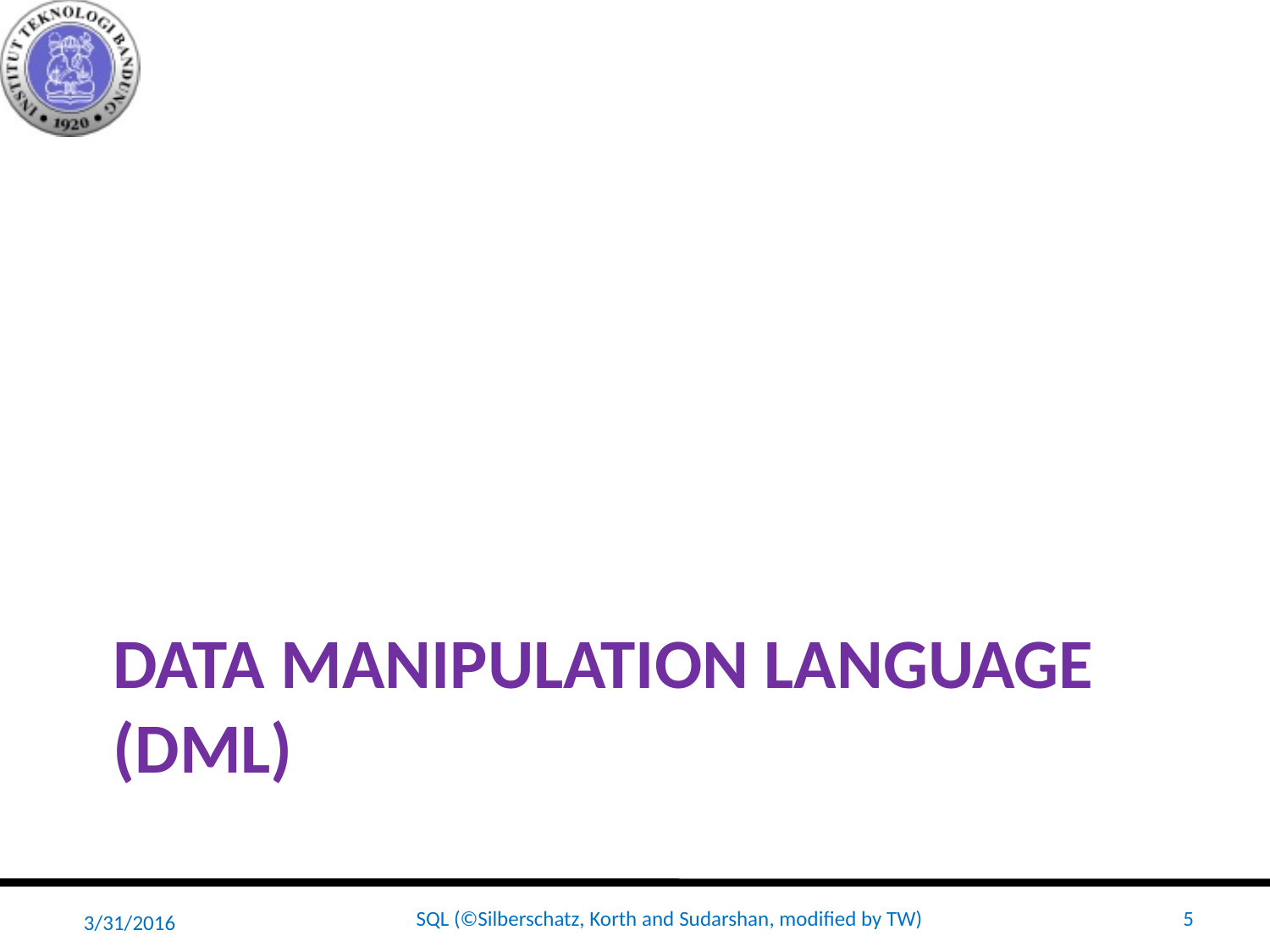

# Data Manipulation Language (DML)
3/31/2016
SQL (©Silberschatz, Korth and Sudarshan, modified by TW)
5